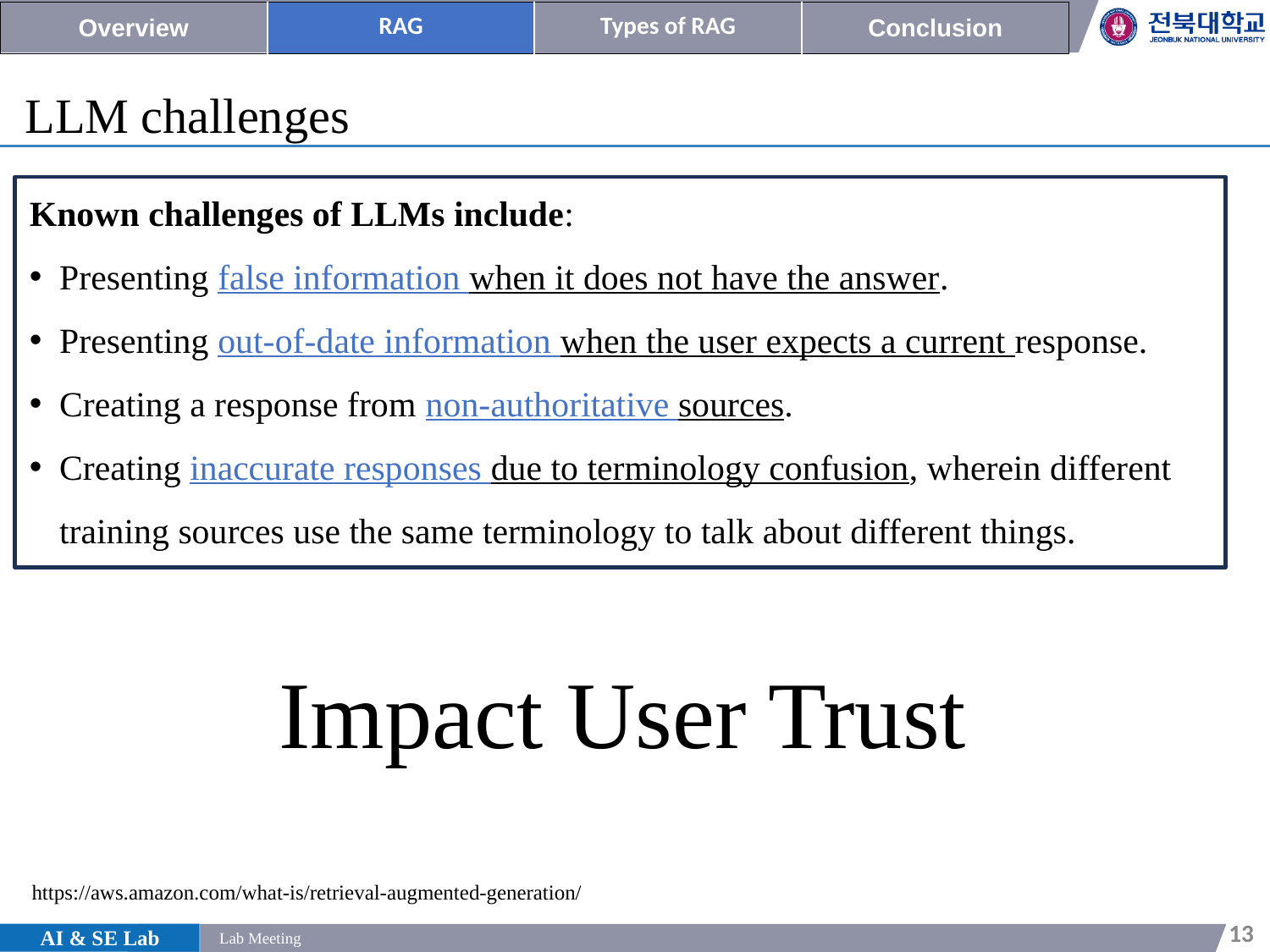

| Overview | RAG | Types of RAG | Conclusion |
| --- | --- | --- | --- |
LLM challenges
Known challenges of LLMs include:
Presenting false information when it does not have the answer.
Presenting out-of-date information when the user expects a current response.
Creating a response from non-authoritative sources.
Creating inaccurate responses due to terminology confusion, wherein different training sources use the same terminology to talk about different things.

Impact User Trust
https://aws.amazon.com/what-is/retrieval-augmented-generation/
13